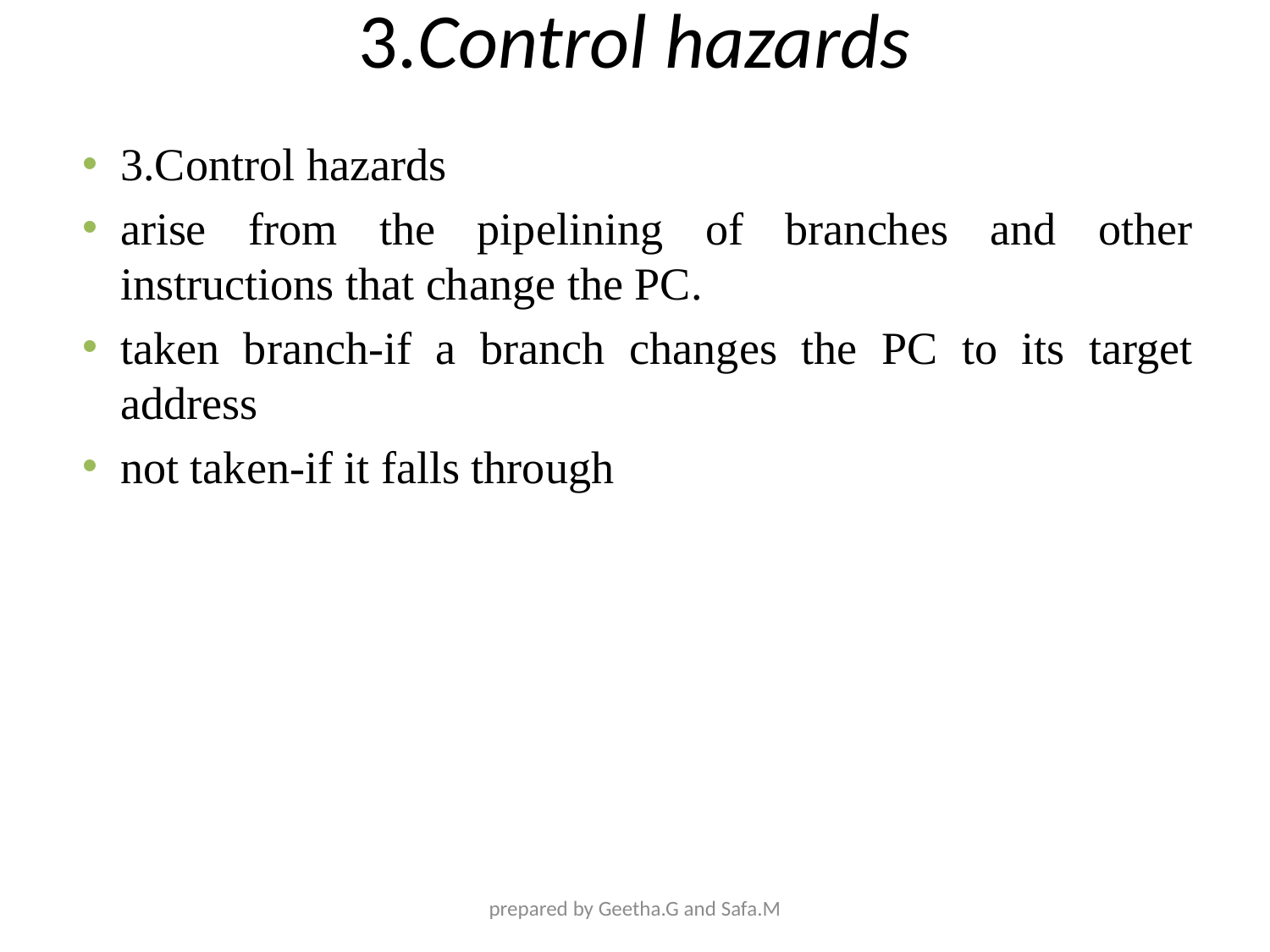

# 3.Control hazards
3.Control hazards
arise from the pipelining of branches and other instructions that change the PC.
taken branch-if a branch changes the PC to its target address
not taken-if it falls through

prepared by Geetha.G and Safa.M